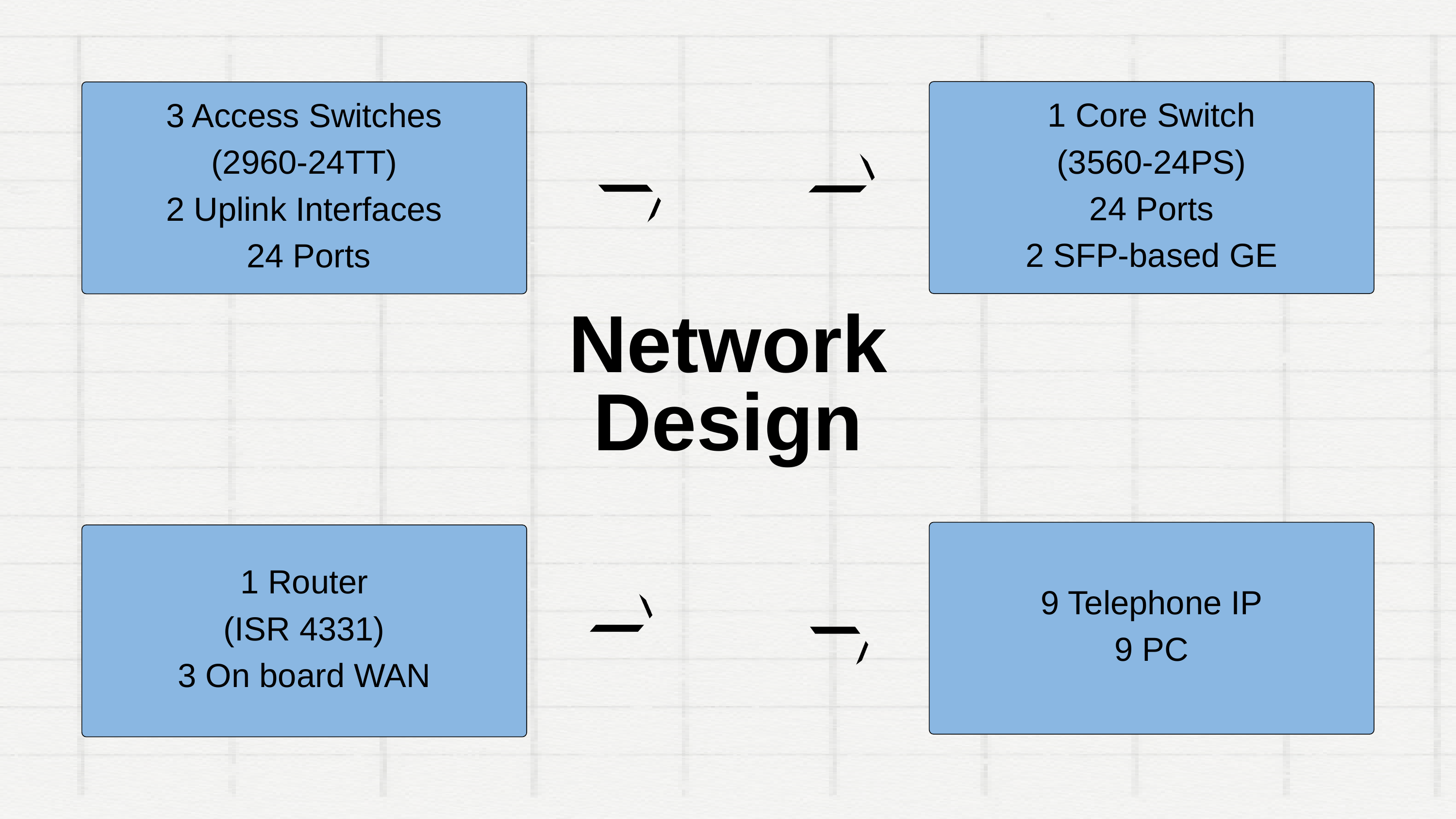

1 Core Switch
(3560-24PS)
24 Ports
2 SFP-based GE

3 Access Switches
(2960-24TT)
2 Uplink Interfaces
 24 Ports

Network
Design

9 Telephone IP
9 PC

1 Router
(ISR 4331)
3 On board WAN